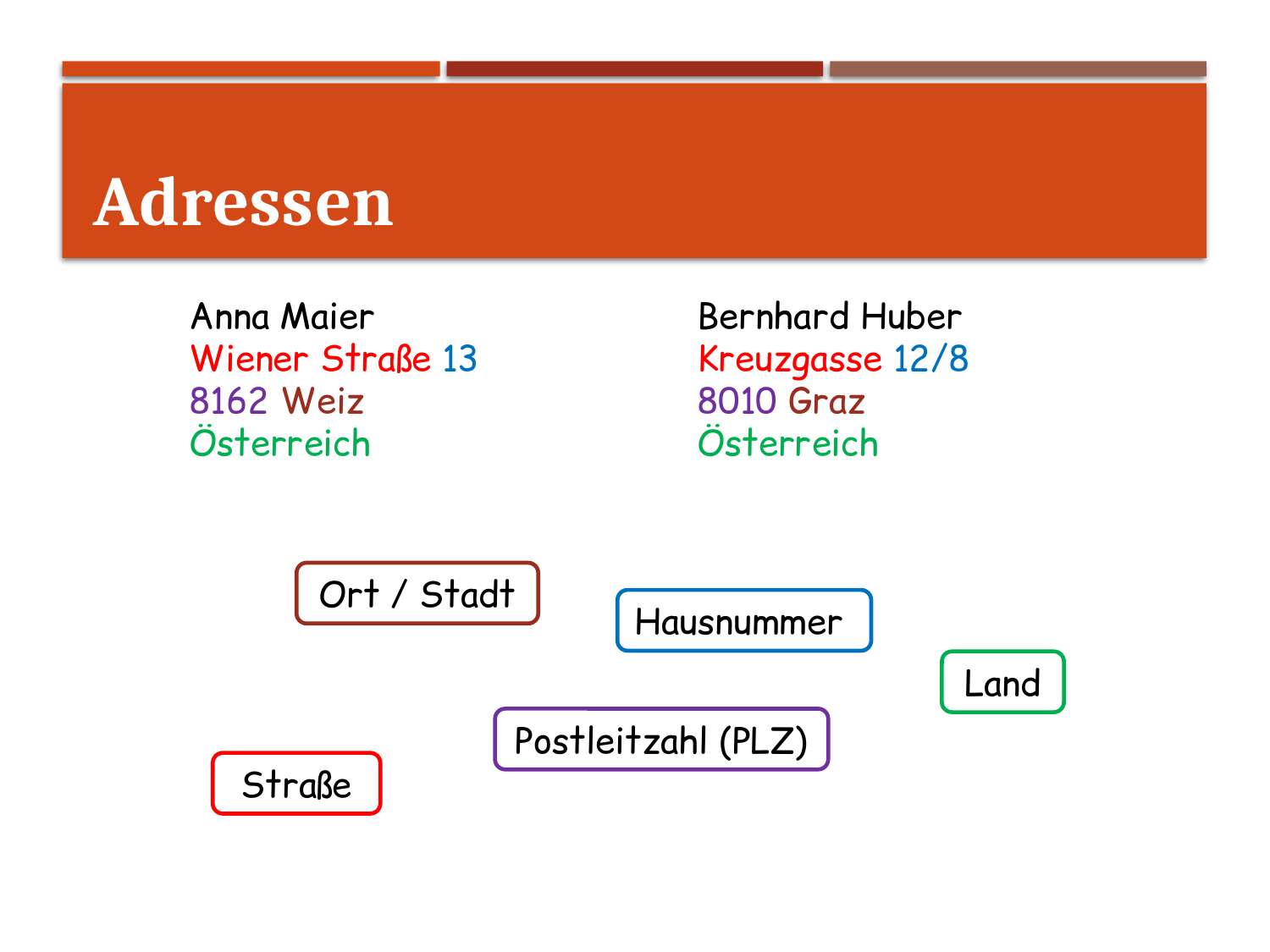

# Adressen
Anna Maier			Bernhard Huber
Wiener Straße 13		Kreuzgasse 12/8
8162 Weiz 			8010 Graz
Österreich			Österreich
Ort / Stadt
Hausnummer
Land
Postleitzahl (PLZ)
Straße